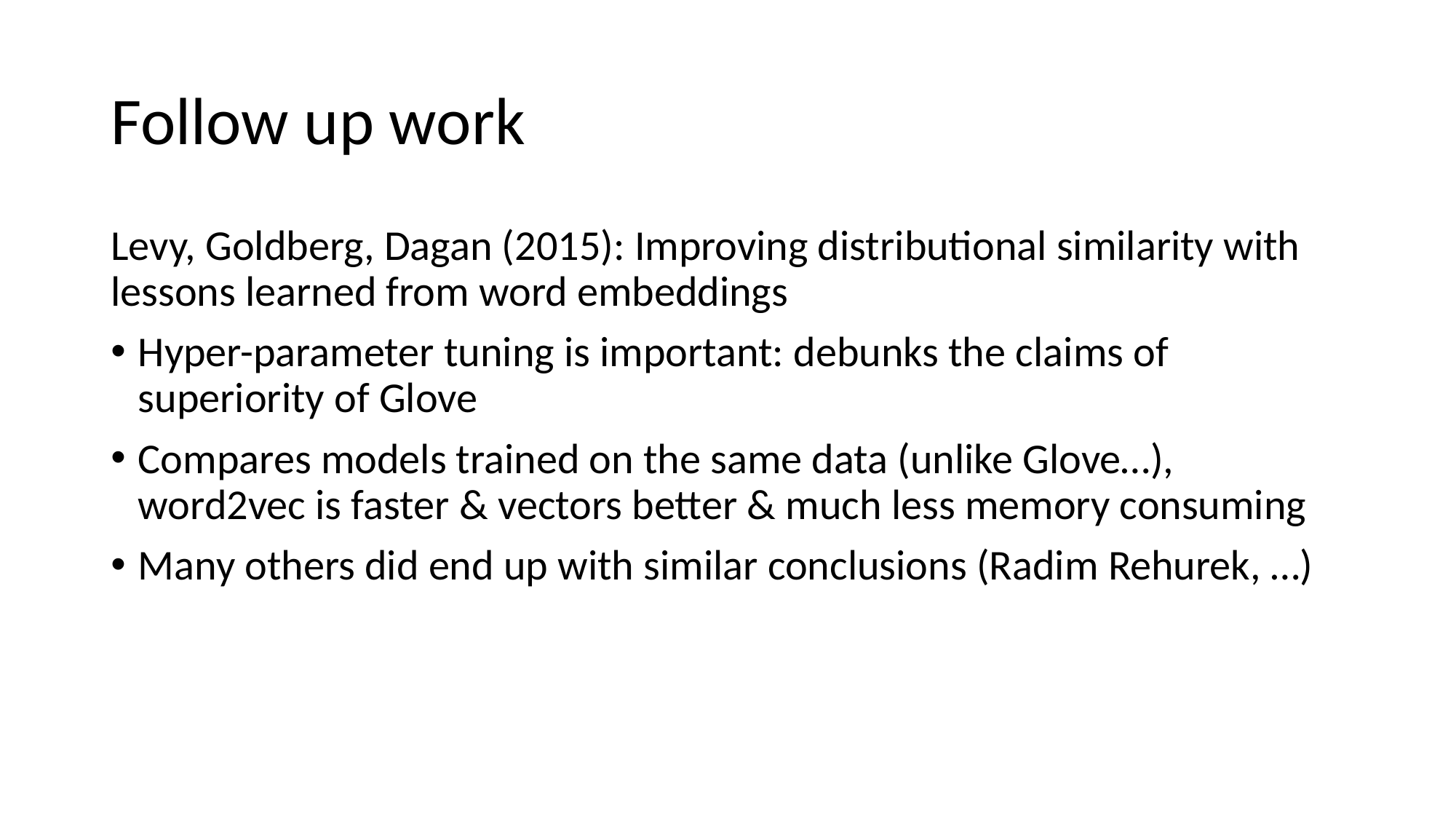

# Follow up work
Levy, Goldberg, Dagan (2015): Improving distributional similarity with lessons learned from word embeddings
Hyper-parameter tuning is important: debunks the claims of superiority of Glove
Compares models trained on the same data (unlike Glove…), word2vec is faster & vectors better & much less memory consuming
Many others did end up with similar conclusions (Radim Rehurek, …)